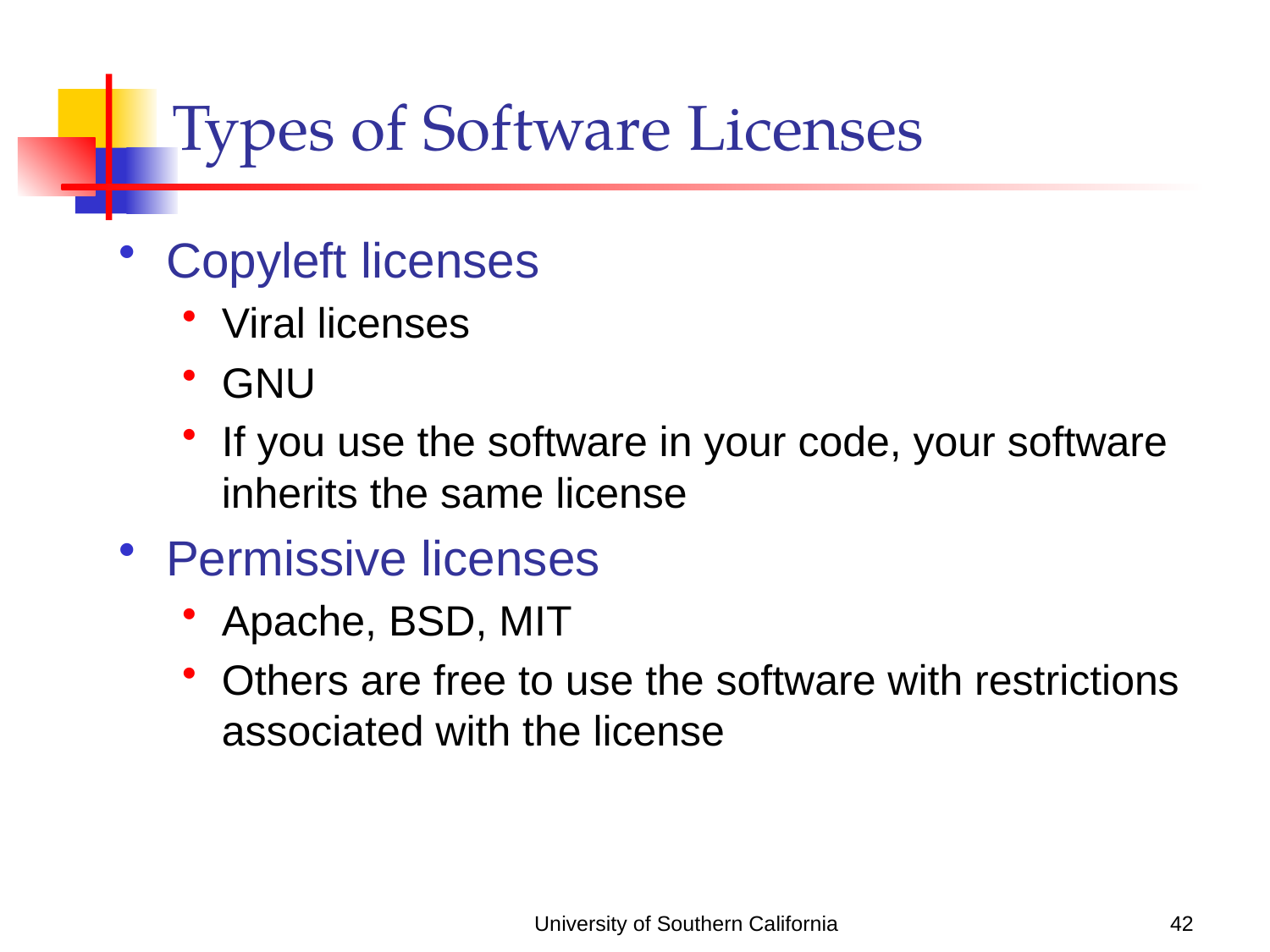

# Types of Software Licenses
Copyleft licenses
Viral licenses
GNU
If you use the software in your code, your software inherits the same license
Permissive licenses
Apache, BSD, MIT
Others are free to use the software with restrictions associated with the license
University of Southern California
42